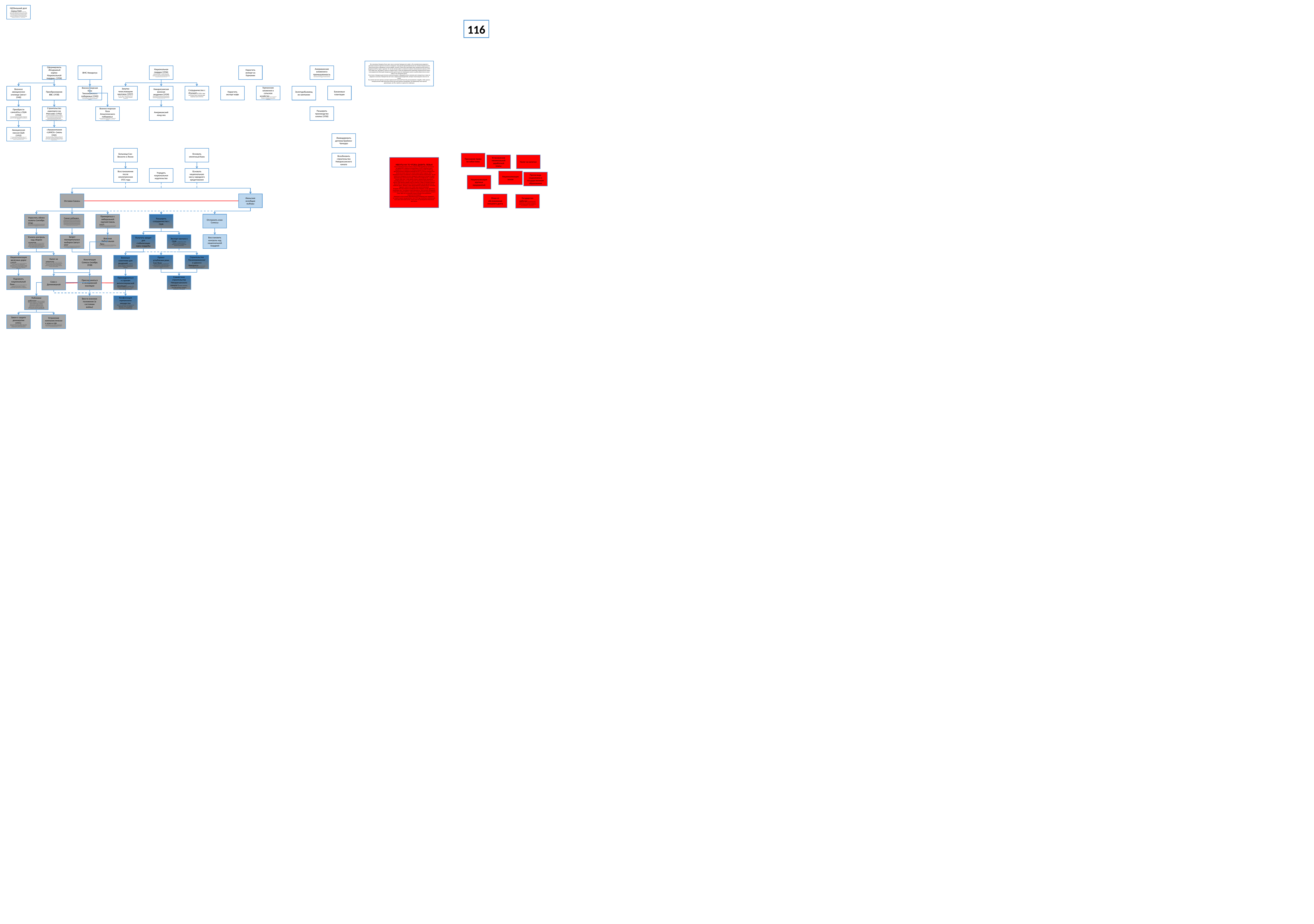

НД Внешний долг перед США (В годы войны экономика Никарагуа наконец-то вышла из кризиса. Однако причина резко поправившегося экономического положения страны корени¬лась совсем в другом: существенно выросли цены на производимые в Ника¬рагуа товары, которые охотно закупали американцы. В 1943 году торговый ба¬ланс Никарагуа стал положительным и был полностью погашен внешний долг (причем часть — раньше срока).)
116
Вся экономика Никарагуа была завя¬зана на экспорт (прежде всего кофе), и без коммерческих кредитов в долларах внешняя торговля постоянно находилась под угрозой крахаАмериканские же хозяева Национального банка выпускали в обращение столько кордоб, сколько у банка было долларов (курс никарагуанской валюты к американской был один к одному). Но так как экспорт кофе в условиях ми¬рового экономического кризиса 1929-1933 годов упал, долларов в страну по¬падало мало. К тому же американские акционеры Национального банка (сами держатели облигаций никарагуанского долга) сразу же переводили валюту за рубеж (фактически самим себе) в счет погашения долга.
Отсутствие в Никарагуа достаточного количества денег в обращении вело к резкому росту процентных ставок по кредитам и вгоняло в банкротство мел¬ких и средних производителей, которым такие проценты были не по силам.
В условиях жесткого кризиса экспорта правильной политикой было бы де-вальвировать кордобу, чтобы сделать никарагуанский кофе более доступным для иностранных импортеров. Но американцы были против девальвации, яко¬бы стремясь не допустить инфляции.
Американские вложения в промышленность(. К тому же именно американский капитал и представлял собой фактически всю рудиментарную промышленность Никарагуа.13 миллионов долларов американских инвестиций было сосредоточе¬но в Москитии — добыча золота, заготовка древесины, банановые планта¬ции. Там у американских компаний были собственные портовые сооружения и железные дороги. В западной части Никарагуа американцы вложили только 2 миллиона долларов — в плантации кофе, хлопка и коммунальное хозяйство Манагуа.)
Сформировать «Воздушный корпус Национальной гвардии» (1936)
ВМС Никарагуа
Национальная гвардия (1936) (Национальная гвардия (исп. Guardia Nacional , иначе известная как la Guardia ) — ополчение и жандармерия , созданная в 1925 году во время оккупации Никарагуа США . Он стал известен нарушениями прав человека и коррупцией при режиме семьи Сомоса (1936–1979))
Нарастить импорт из Германии
Германские вложения в сельское хозяйство (после чего германская собственность на территории страны (46 кофейных плантаций и 51 скотоводческое хозяйство) была конфискована)
Банановые плантации
Военно-морская база Тихоокеанского побережья (1945) (В 1945 году США начали строительство военно-морской базы в порту Коринто на Тихоокеанском побережье Никарагуа.)
Закупка чехословацких винтовок (1937)
(В 1937 году в Чехословакии было куплено 1 тыс. 7,92-мм винтовок "vz.24"[7].)
Никарагуанская военная академия (1939) (Созданная 9 ноября 1939 года, Academia Militar de Nicaragua (AMN, Никарагуанская военная академия) была школой унтер-офицеров и кандидатов в офицеры и штабным колледжем Национальной гвардии. Созданный по образцу Академии Вест-Пойнт , AMN первоначально был укомплектован кадрами инструкторов армии США во главе с бригадным генералом Чарльзом Л. Маллинзом (1939–1942), который сам был выпускником Вест-Пойнта. Его сменили на посту директора AMN три других старших офицера армии США: бригадный генерал Фред Т. Круз (1942–1943), бригадный генерал Лерой Бартлетт-младший. (1943–1946) и бригадный генерал Джон Ф. Греко(1947), пока полковник пехоты GN Анастасио Сомоса Дебайле не был назначен его первым директором никарагуанского происхождения в 1948 году.)
Сотрудничество с Италией (В 1930-е годы из Италии было получено две танкетки Carro CV3/33.)
Нарастить экспорт кофе
Золотодобывающие кампании
Военное авиационное училище (август 1940)
Преобразование ВВС (1938)
Американский ленд-лиз
Расширить производство хлопка (1950)
Приобрести самолёты у США (1942)
(С 1942 года небольшое количество учебно-тренировочных и транспортных средств было приобретено в Соединенных Штатах, а к 1945 году в общей сложности насчитывалось 20 самолетов)
Строительство аэропорта Las Mercedes (1942)
22 января 1942 года правительство Никарагуа подписало контракт с авиакомпанией Pan American Airways (США) на строительство аэропорта под названием Las Mercedes. После окончания строительства помимо единственной никарагуанской авиакомпании LANICA аэропорт использовали иностранные авиакомпании, также он являлся местом базирования военно-воздушных сил страны.
Военно-морская база Атлантического побережья
(военно-морская база в Пуэрто-Кабесас — основное место базирования военно-морских сил на Атлантическом побережье)
Авиационная миссия США (1952)
(В 1952 году прибыла авиационная миссия США, которая увеличила количество доставленных учебных и транспортных самолетов, за которыми последовали боевые самолеты, такие как P-38, P-51 и P-47.
«Авиакомпания «LANICA» (июнь 1945)
Líneas Aéreas de Nicaragua , действующая как LANICA , была авиакомпанией из Никарагуа . Штаб-квартира находится в столице Манагуа , она выполняла регулярные пассажирские рейсы в пределах Южной и Центральной Америки, а также в Соединенные Штаты.
Ликвидировать договор Брайана-Чаморро
Больница Сан-Висенте в Леоне
Основать ипотечный банк
Возобновить строительство Никарагуанского канала
Признание права на забастовку
Установление минимальной заработной платы
Налог на капитал
ИВЕНТЫ НА ТО ЧТОБЫ ДАВИТЬ ЛЕВЫХ
После свержения Сакасы Сомоса в августе 1936 года бросил нескольких ли¬деров НПТ в тюрьму на острова Корн. В 1937-м такой же участи подверглись и оставшиеся на свободе руководители НПТ. В 1938 году диктатор расколол очередное руководство НПТ, а в 1939-му отправил всех более или менее актив¬ных членов партии либо в тюрьму, либо в эмиграцию.Сомосе не нравились политические рабочие организации, так как полити¬ку в Никарагуа он хотел определять единолично. Больше по душе диктатору были организации вроде «зубатовских профсоюзов» в царской России. Рабо¬чие, с точки зрения Сомосы, должны были заниматься самообразованием, тан¬цами и другими культурными формами досуга. В августе 1936 года был введен налог на алкоголь, сборы от которого должны были пойти на строительство в Манагуа и каждом центре департаментов «Рабочего дома». Именно в таких домах рабочие и должны были «культурно отдыхать» вместо того, чтобы зани¬маться политикой.
В январе 1943 года появился антифашистский «Конгресс за мир, единство и освобожде¬ние», за которым стояли коммунисты. Они пытались объединить в этой орга¬низации рабочих, студентов и представителей городских средних слоев. Одна¬ко по указанию Сомосы конгресс был разгромлен национальной гвардией
Коммунисты тем не менее образовали Блок антифашистских трудящихся, ко¬торый во время празднования 1 мая 1943 года потребовал снижения цен и раз¬дачу земли крестьянам. После этого все руководители блока были арестованы.
Восстановление после землетрясения 1931 года
Учредить национальное издательство
Основать национальную кассу народного кредитования
Национализация земли
Пропаганда социализма в государственном образовании
Национализация крупных предприятий
Отставка Сакасы
Июньские всеобщие выборы
Отказ от обслуживания внешнего долга
Государство рабочих (В программе НПТ говорилось, что «государство признает право на жизнь только тех, кто работает; кто не работает — тот не ест».)
Синие рубашки (Кроме несознательных рабочих и неопытной молодежи Сомоса опирался на различные правые и националистические организации, самыми известны¬ми из которых были «синие рубашки». Уже сама форма этой военизированной организации говорила о стремлении следовать примеру испанской фашист¬ской фаланги (ее члены тоже носили синие рубашки).«Синие рубашки» состояли из обеспеченной городской молодежи и имели местные организации в Манагуа, Гранаде, Леоне и ряде мелких городов не¬далеко от столицы. Организация была малочисленной — например, в Манагуа в ней состояли около 80 человек .Еще до прихода Сомосы к власти в июне 1936 года «синие рубашки» поль¬зовались поддержкой национальной гвардии, у которой они проходили воен¬ную подготовку. Именно «синих рубашек» Сомоса использовал в 1936-м для организации беспорядков в ходе забастовки таксистов и при разгроме мест¬ных органов власти, а также редакций оппозиционных Сомосе газет в мае — июне. Например, «синие рубашки» угрожали убить оппозиционного журнали¬ста Хуана Рамона Авилеса, и как только он пообещал прекратить публиковать статьи против Сомосы, ему для острастки выстрелили в ногу.«Синие рубашки» были выражением «тропического», или креольского фа¬шизма, или «национал-сомосизма», как его еще называли. Сомоса каждый ме¬сяц получал доклад о деятельности «синих рубашек» и давал им те или иные поручения по запугиванию своих оппонентов. «Синие рубашки» стали одной из основных сил во время предвыборной кампании Сомосы в 1936 году. Они расклеивали листовки, устраивали торжественные марши и запугивали всех несогласных.И «синие рубашки», и рабочие, и молодежь были нужны Сомосе лишь по¬стольку, поскольку позволяли ему представлять себя «народным вождем» и «популистом». На самом деле основой власти этого человека были националь¬ная гвардия и крупный бизнес, впрочем, как и в случае с любым фашистским движением.)
Отстранить клан Сомосы
Упростить обмен валюты (октябрь 1936) (Первое, что сделал новый фактический хозяин страны, — внимательно прислушался к пожеланиям крупного бизнеса относительно изменения ва-лютно-финансовой политики. В октябре 1936 года был упрощен обмен кордоб на доллары. Экспортеры отныне могли сохранять 70% своей валютной выруч¬ки в долларах и продавать их по рыночному курсу. Остальные 30% надо было по-прежнему сдавать в Национальный банк по официальному курсу 1:1 (ранее сдавалась вся выручка). Таким образом, экспортеры могли существенно увели¬чить свои доходы, поскольку курс черного рынка был 1,75 кордобы за доллар)
Примириться с либеральной партией (июль 1937) (С самого начала своего пребывания у власти Сомоса хотел объединить ли-беральную партию под своим руководством. В 1937 году он послал специаль¬ную делегацию в Сальвадор, где жил в эмиграции лидер «сакасовского» крыла либералов и неудавшийся преемник самого Сакасы Аргуэльо. Сомоса пре¬красно знал цену «принципиальности» лидеров старой либеральной партии. В обмен на обещание министерских постов своим людям Аргуэльо уже в июле 1937 года приехал в Манагуа.)
Расширить сотрудничество с США
Восстановить контроль над национальной гвардией
Усилить контроль над сбором налогов (Для балансировки бюджета (который сводился в Никарагуа с дефицитом) Сомоса прислушался к рекомендациям американцев и усилил контроль над сбором налогов (американцы считали, что одна лишь ликвидация фаворитиз¬ма в этой сфере может легко увеличить доходы правительства вдвое).)
Экспорт каучука в США (- американцы готовы закупать в Никарагуа каучук и манильскую пень¬ку (товары явно военного назначения);)
Запрет муниципальных выборов (август 1937 (Все выборные органы власти были замены «комитетами соседей», находившимися под жестким контролем центрального правительства. Даже бюджеты муниципалитетов теперь тоже утверждали в Манагуа. Причем в столице санкционировали единое для всей страны процентное соотношение тех или иных расходов. Например, на адми¬нистративные расходы полагалось тратить не более 35% бюджета, на жилищ¬но-коммунальные услуги и развитие инфраструктуры — 40%, на здравоохра¬нение и гигиену — 10% и т.д.)
Военная Либеральная Лига (Сомоса решил также милитаризовать часть либеральной партии. В 1937 году так называемой Военной либеральной лиге (в ней состояли члены либераль¬ной партии — ветераны гражданских войн) был присвоен статус вспомога¬тельных военных формирований национальной гвардии. Всего в лиге было примерно 2600 членов, и ее боевые отряды были распределены по городам и поселкам . Главой лиги был сам Сомоса.)
Получить кредит для стабилизации курса кордобы
Строительства Панамериканского шоссе в Никарагуа (- США готовы оказать инженерную и финансовую поддержку строи¬тельству участка Панамериканского шоссе в Никарагуа;)
Проект углубления реки Сан-Хуан (- инженерной службе армии США будет дано поручение оценить про¬ект углубления реки Сан-Хуан, с тем, чтобы она могла принимать ко¬рабли крупного водоизмещения (река Сан-Хуан рассматривалась как часть будущего трансокеанского канала) ;
Военные советники для академий (- Рузвельт обещает подобрать директоров для военной академии и авиационного училища)
Налог на алкоголь (В августе 1936 года был введен налог на алкоголь, сборы от которого должны были пойти на строительство в Манагуа и каждом центре департаментов «Рабочего дома». Именно в таких домах рабочие и должны были «культурно отдыхать» вместо того, чтобы зани¬маться политикой.)
Национализация железных дорог (1937) (Сомоса, который позиционировал себя как «национа¬листа-государственника», национализировал в 1937 году железные дороги, но доходы от них только частично шли в казну государства. Большую часть дик¬татор оставлял за собой. Он официально являлся главой железных дорог с ти¬тулом «Верховный руководитель»)
Конституция Сомосы (ноябрь 1938)
Совместное строительства Никарагуанского канала ((нужен союзник, или США должны потерять влияние на Панаму))
Подчинить национальный банк (Сомосе удалось подчинить правительству Национальный банк, который с 1938 года был зарегистрирован в Манагуа (ранее — в США). Совет директоров банка теперь назначался лично президентом.)
Присоединиться к гитлеровской коалиции
Присоединиться к странам антигитлеровской коалиции (8 декабря 1941 Никарагуа присоединилась к странам Антигитлеровской коалиции)
Союз с Доминиканой
Поблажки рабочим (Рабочим впервые в истории Никарагуа га¬рантировались один выходной день в неделю, минимальная заработная плата, ограничение продолжительности рабочего дня и выплата пособий при не¬счастном случае на производстве)
Ввести военное положение (в состоянии войны)
Конфискация германского имущества
(после чего германская собственность на территории страны (46 кофейных плантаций и 51 скотоводческое хозяйство) была конфискована)
Устранение коммунистических угроз в ЦА (Так же считал и сам Сомоса, который, уверовав в собственные силы, стал претендовать на роль регионального наместника США в Центральной Амери¬ке в качестве главного борца против «коммунистической угрозы». США каж¬дый год в виде военной помощи предоставляли Никарагуа не менее 200 ты¬сяч долларов, благодаря чему Сомоса превратил свою армию в самую сильную в Центральной Америке (в этом отношении с ним мог соперничать разве что его друг доминиканский диктатор Трухильо). Во время войны в Корее Сомо¬са предлагал американцам направить туда никарагуанский воинский контин¬гент. С 1953 года Никарагуа была официально включена в Программу амери¬канской военной помощи.)
Закон о защите демократии (1941)
(В 1941 году конгресс Никарагуа одобрил «закон о защите демократии». Со¬гласно этому документу, запрещались и коммунистическая, и нацистская иде¬ологии как противоречащие социальному строю Никарагуа.)